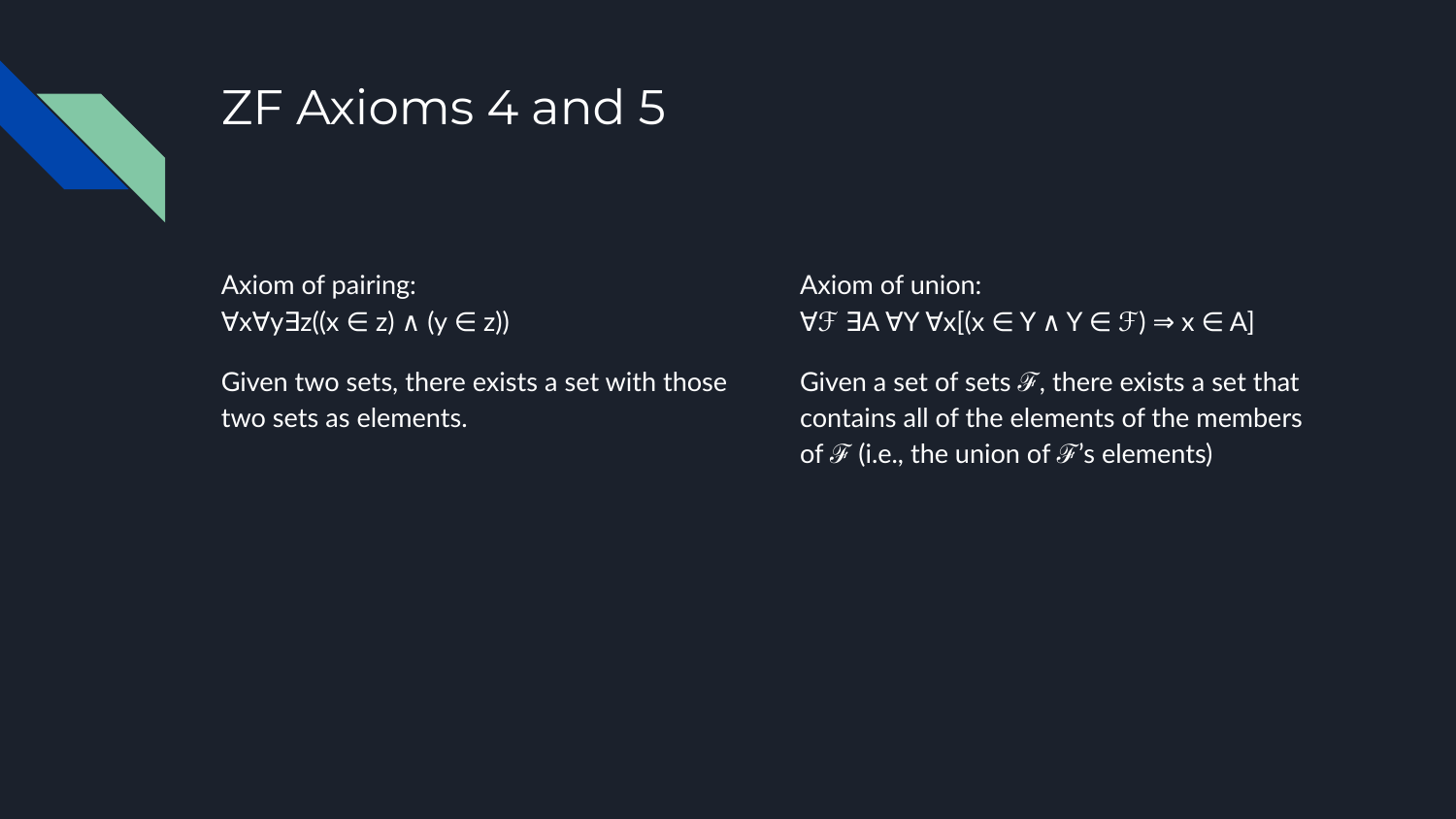

# ZF Axioms 4 and 5
Axiom of pairing:
∀x∀y∃z((x ∈ z) ∧ (y ∈ z))
Given two sets, there exists a set with those two sets as elements.
Axiom of union:
∀ℱ ∃A ∀Y ∀x[(x ∈ Y ∧ Y ∈ ℱ) ⇒ x ∈ A]
Given a set of sets ℱ, there exists a set that contains all of the elements of the members of ℱ (i.e., the union of ℱ’s elements)